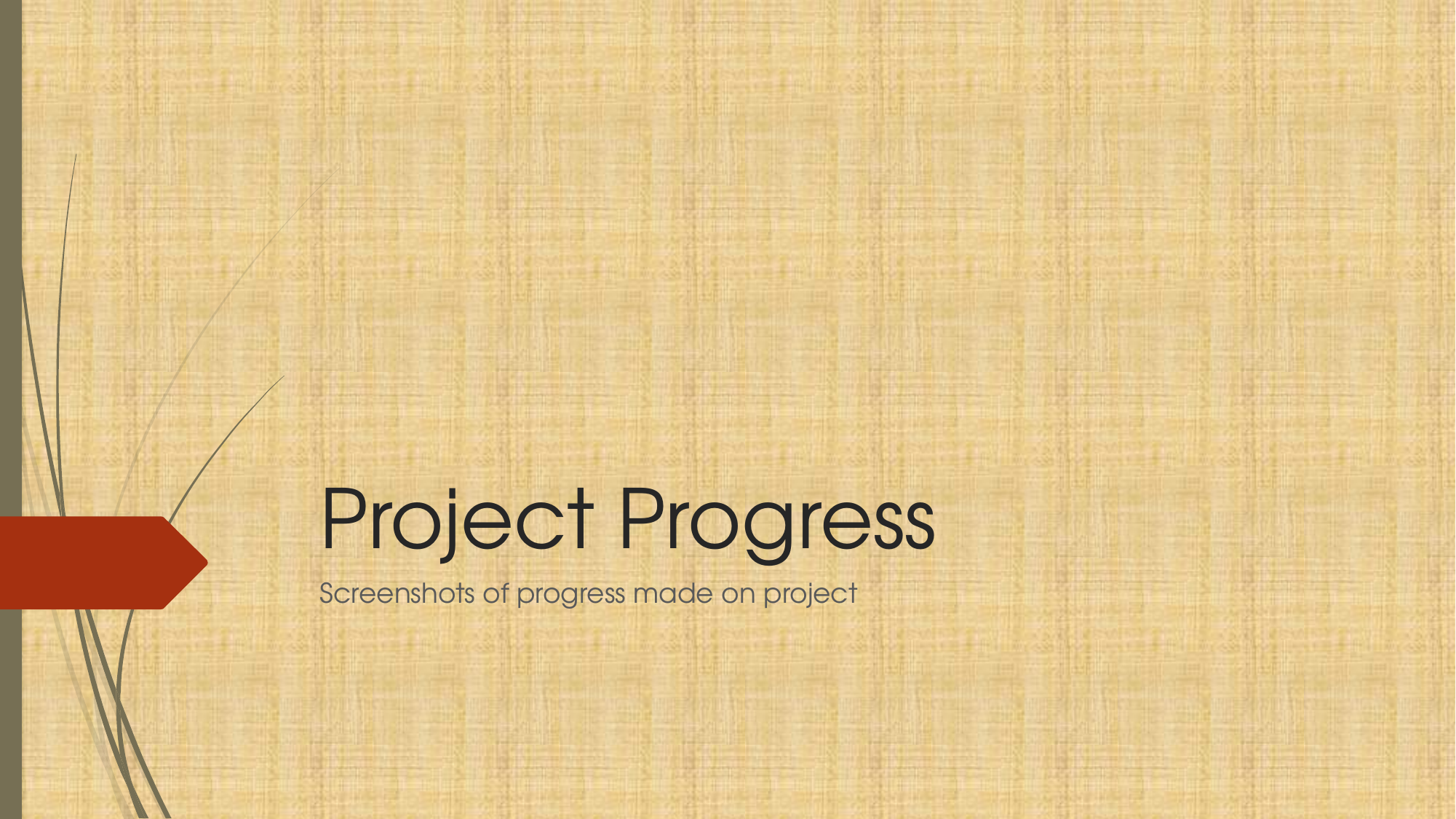

# Project Progress
Screenshots of progress made on project